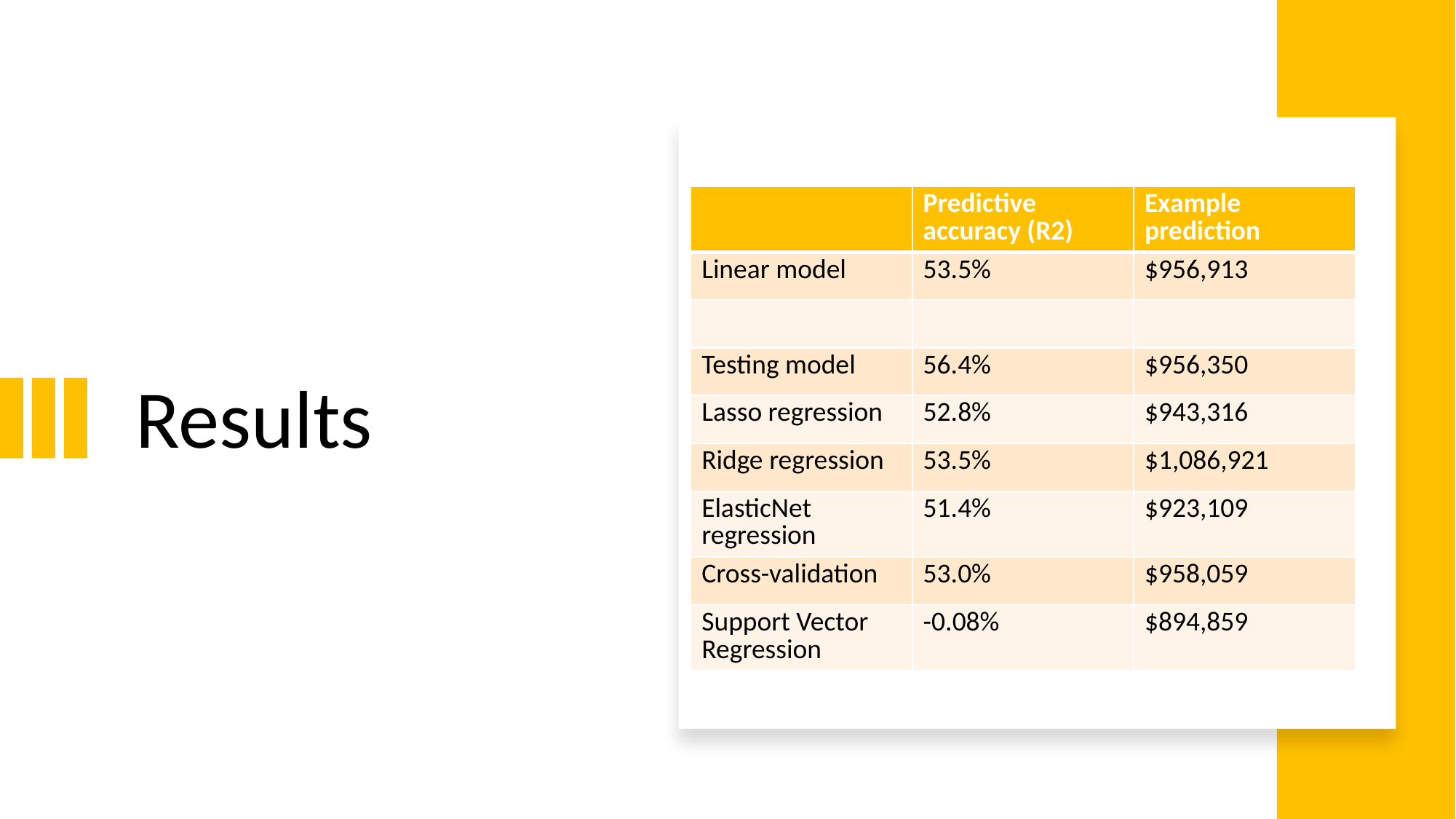

# Results
|  | Predictive accuracy (R2) | Example prediction |
| --- | --- | --- |
| Linear model | 53.5% | $956,913 |
|  |  |  |
| Testing model | 56.4% | $956,350 |
| Lasso regression | 52.8% | $943,316 |
| Ridge regression | 53.5% | $1,086,921 |
| ElasticNet regression | 51.4% | $923,109 |
| Cross-validation | 53.0% | $958,059 |
| Support Vector Regression | -0.08% | $894,859 |